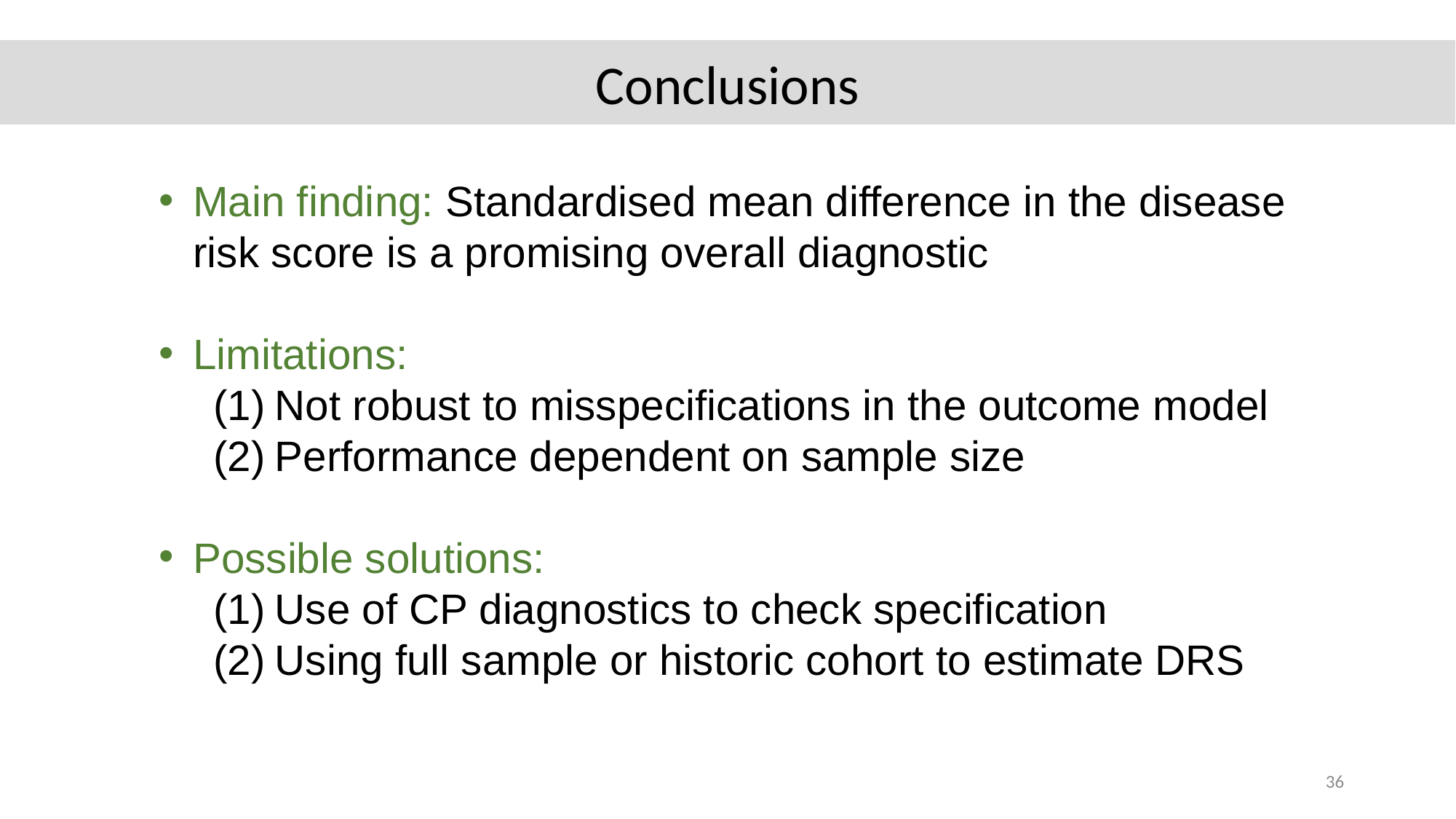

Conclusions
Main finding: Standardised mean difference in the disease risk score is a promising overall diagnostic

Limitations:
Not robust to misspecifications in the outcome model
Performance dependent on sample size

Possible solutions:
Use of CP diagnostics to check specification
Using full sample or historic cohort to estimate DRS
36